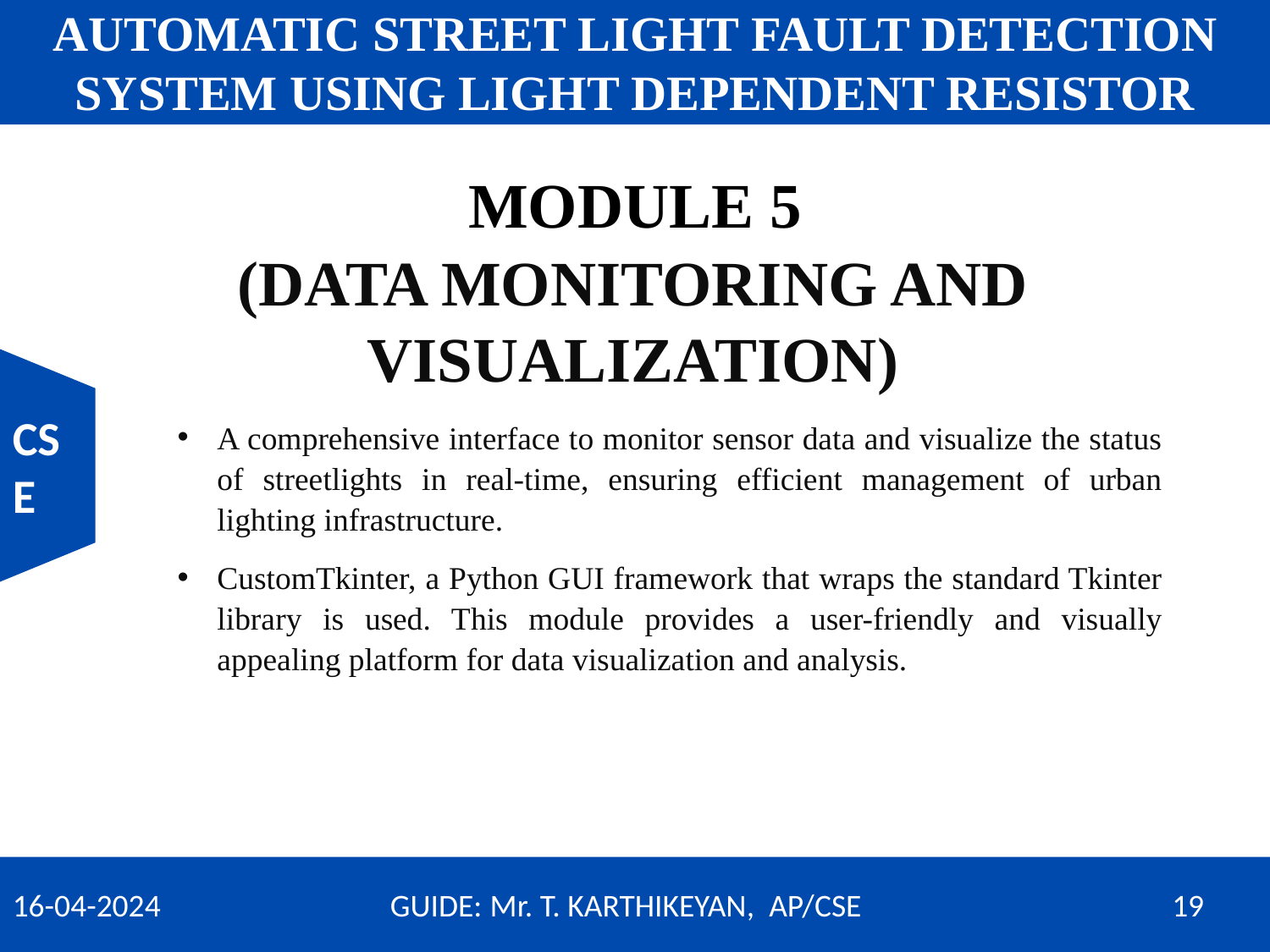

AUTOMATIC STREET LIGHT FAULT DETECTION SYSTEM USING LIGHT DEPENDENT RESISTOR
KNOWLEDGE INSTITUTE OF TECHNOLOGY
(AUTONOMOUS)
MODULE 5

# (DATA MONITORING AND VISUALIZATION)
A comprehensive interface to monitor sensor data and visualize the status of streetlights in real-time, ensuring efficient management of urban lighting infrastructure.
CustomTkinter, a Python GUI framework that wraps the standard Tkinter library is used. This module provides a user-friendly and visually appealing platform for data visualization and analysis.
CSE
16-04-2024                                GUIDE: Mr. T. KARTHIKEYAN,  AP/CSE		                    19